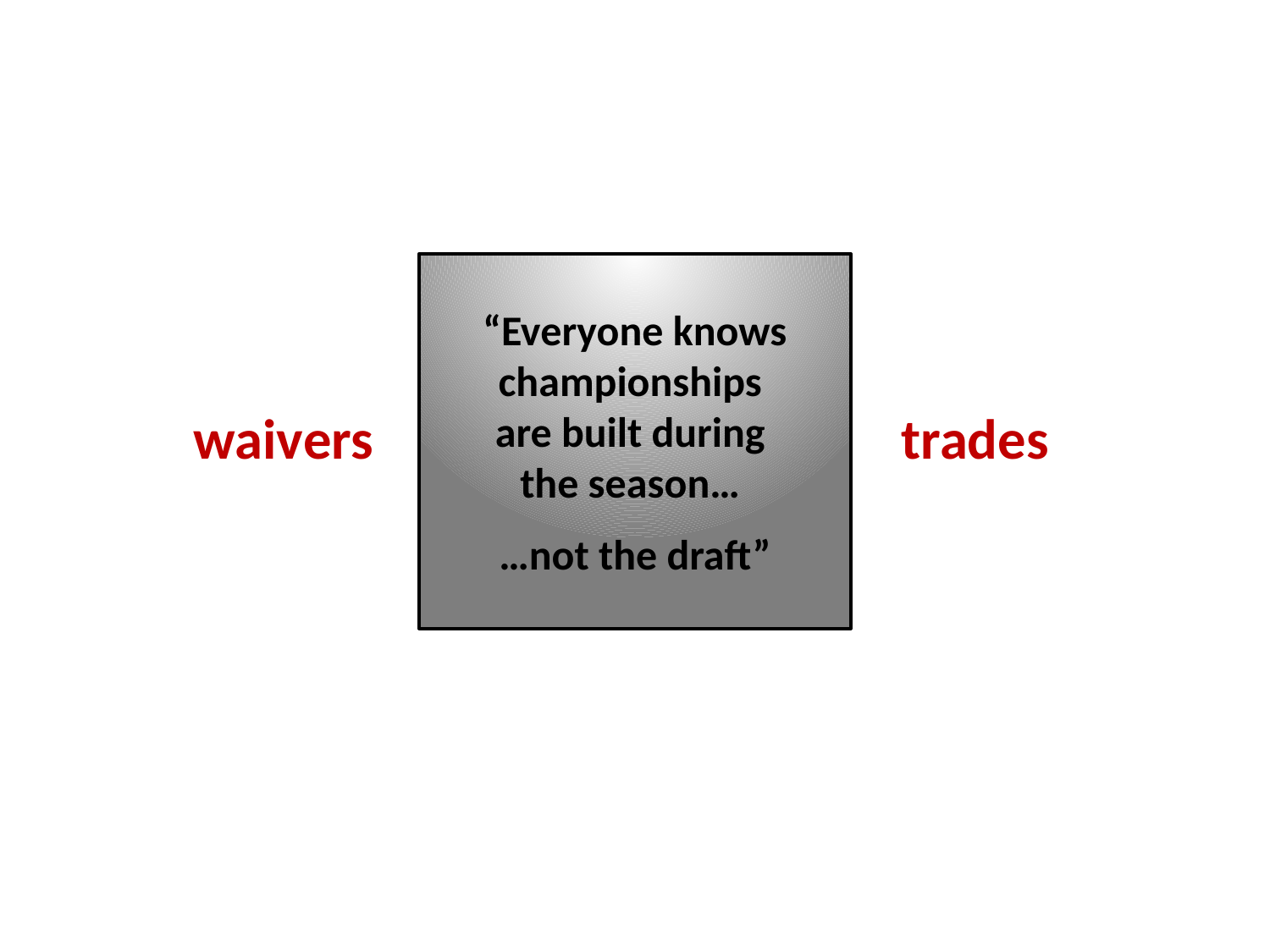

“Everyone knows championships
are built during
the season…
…not the draft”
waivers
trades